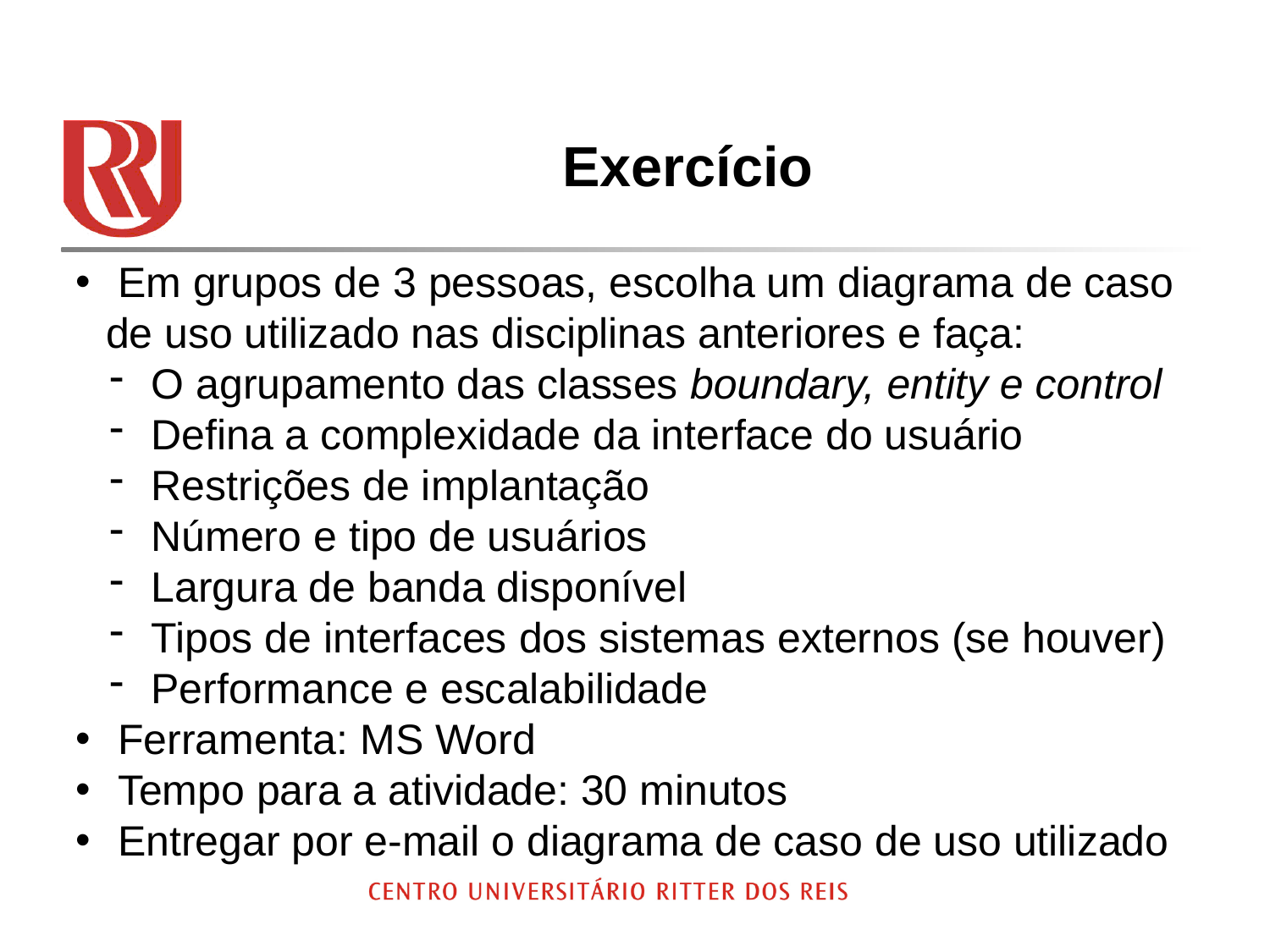

Exercício
 Em grupos de 3 pessoas, escolha um diagrama de caso de uso utilizado nas disciplinas anteriores e faça:
 O agrupamento das classes boundary, entity e control
 Defina a complexidade da interface do usuário
 Restrições de implantação
 Número e tipo de usuários
 Largura de banda disponível
 Tipos de interfaces dos sistemas externos (se houver)
 Performance e escalabilidade
 Ferramenta: MS Word
 Tempo para a atividade: 30 minutos
 Entregar por e-mail o diagrama de caso de uso utilizado